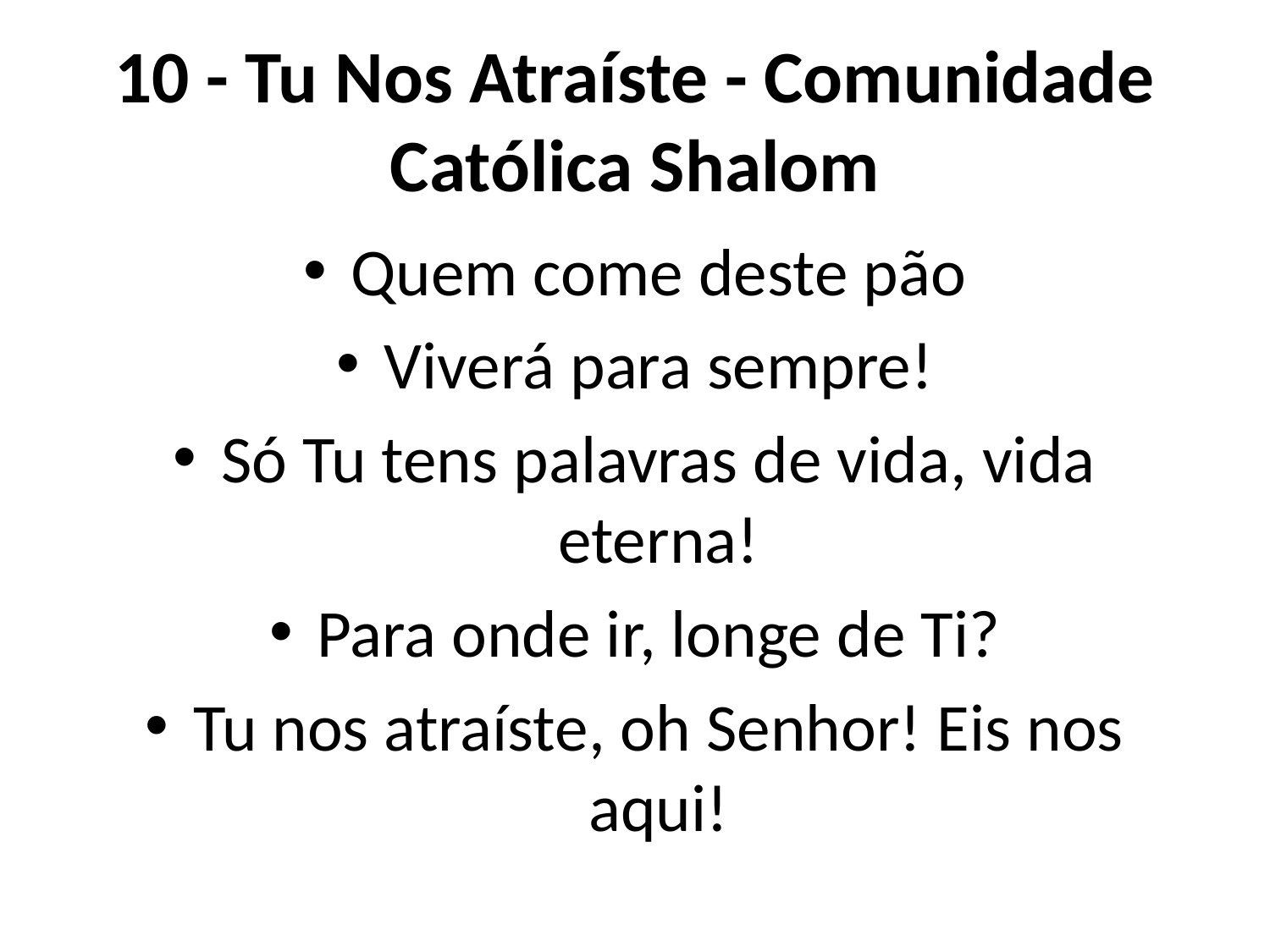

# 10 - Tu Nos Atraíste - Comunidade Católica Shalom
Quem come deste pão
Viverá para sempre!
Só Tu tens palavras de vida, vida eterna!
Para onde ir, longe de Ti?
Tu nos atraíste, oh Senhor! Eis nos aqui!